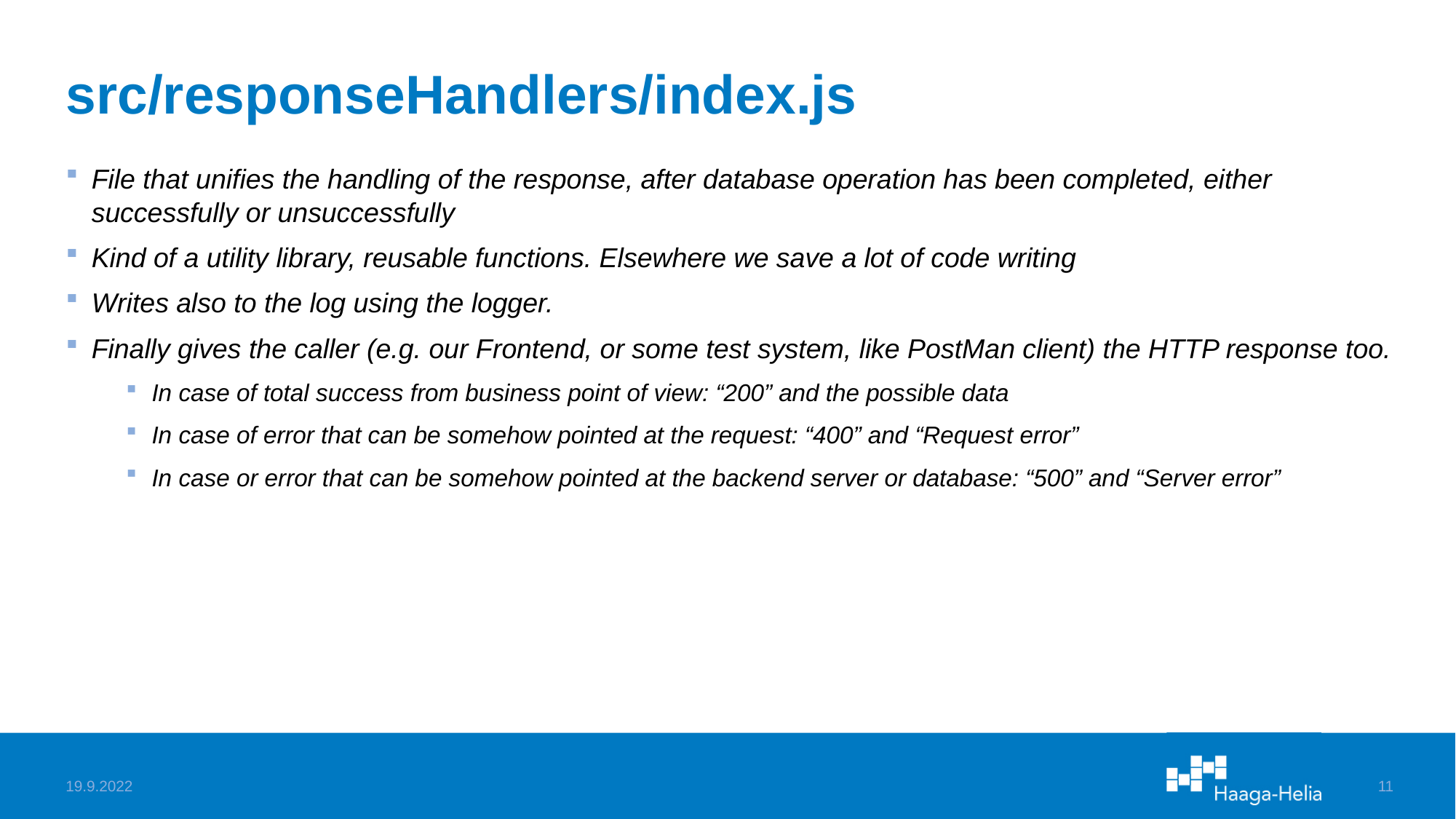

# src/responseHandlers/index.js
File that unifies the handling of the response, after database operation has been completed, either successfully or unsuccessfully
Kind of a utility library, reusable functions. Elsewhere we save a lot of code writing
Writes also to the log using the logger.
Finally gives the caller (e.g. our Frontend, or some test system, like PostMan client) the HTTP response too.
In case of total success from business point of view: “200” and the possible data
In case of error that can be somehow pointed at the request: “400” and “Request error”
In case or error that can be somehow pointed at the backend server or database: “500” and “Server error”

19.9.2022

11